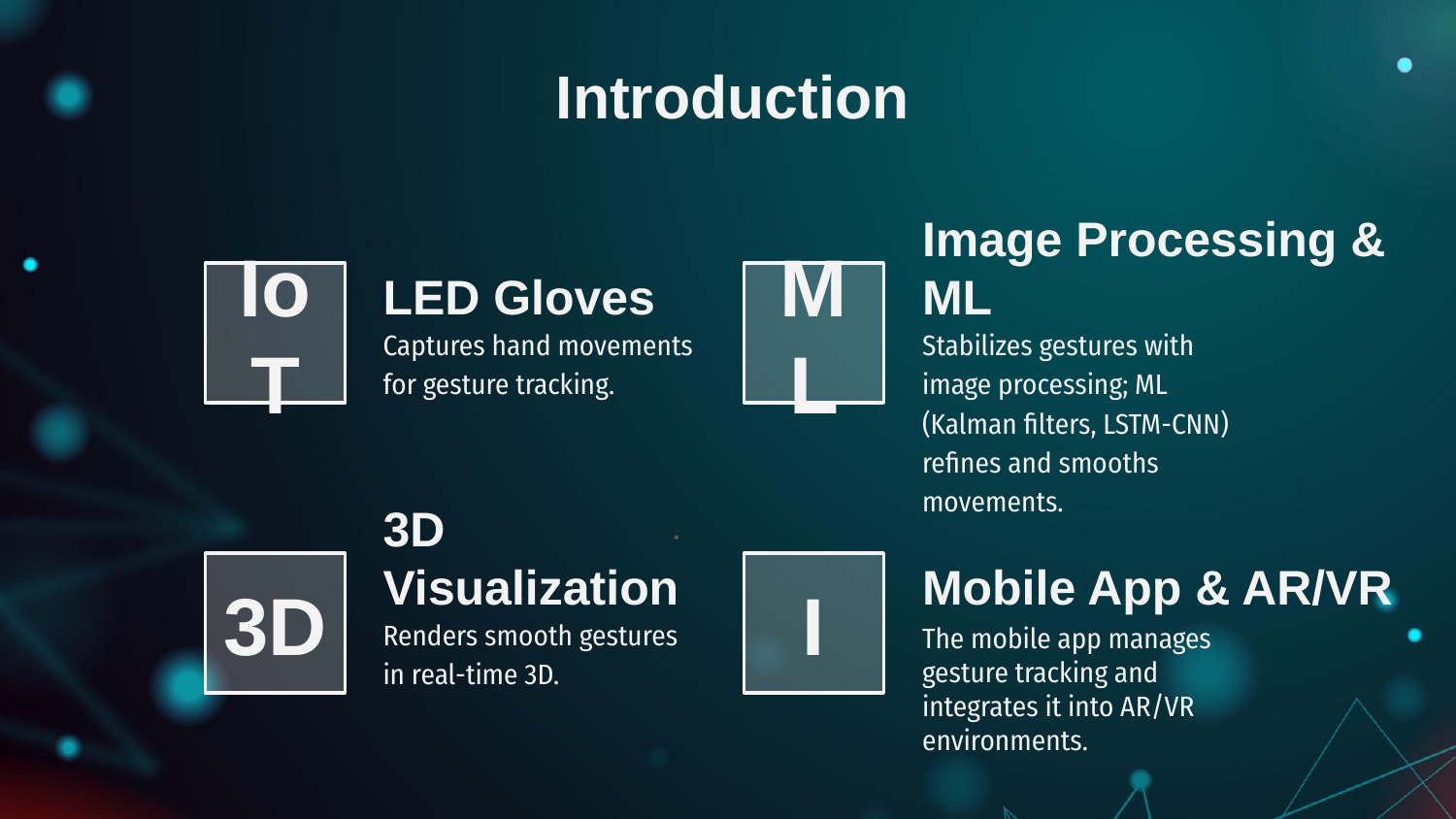

# Introduction
IoT
ML
LED Gloves
Captures hand movements for gesture tracking.
Image Processing & ML
Stabilizes gestures with image processing; ML (Kalman filters, LSTM-CNN) refines and smooths movements.

3D
I
3D Visualization
Renders smooth gestures in real-time 3D.

Mobile App & AR/VR
The mobile app manages gesture tracking and integrates it into AR/VR environments.